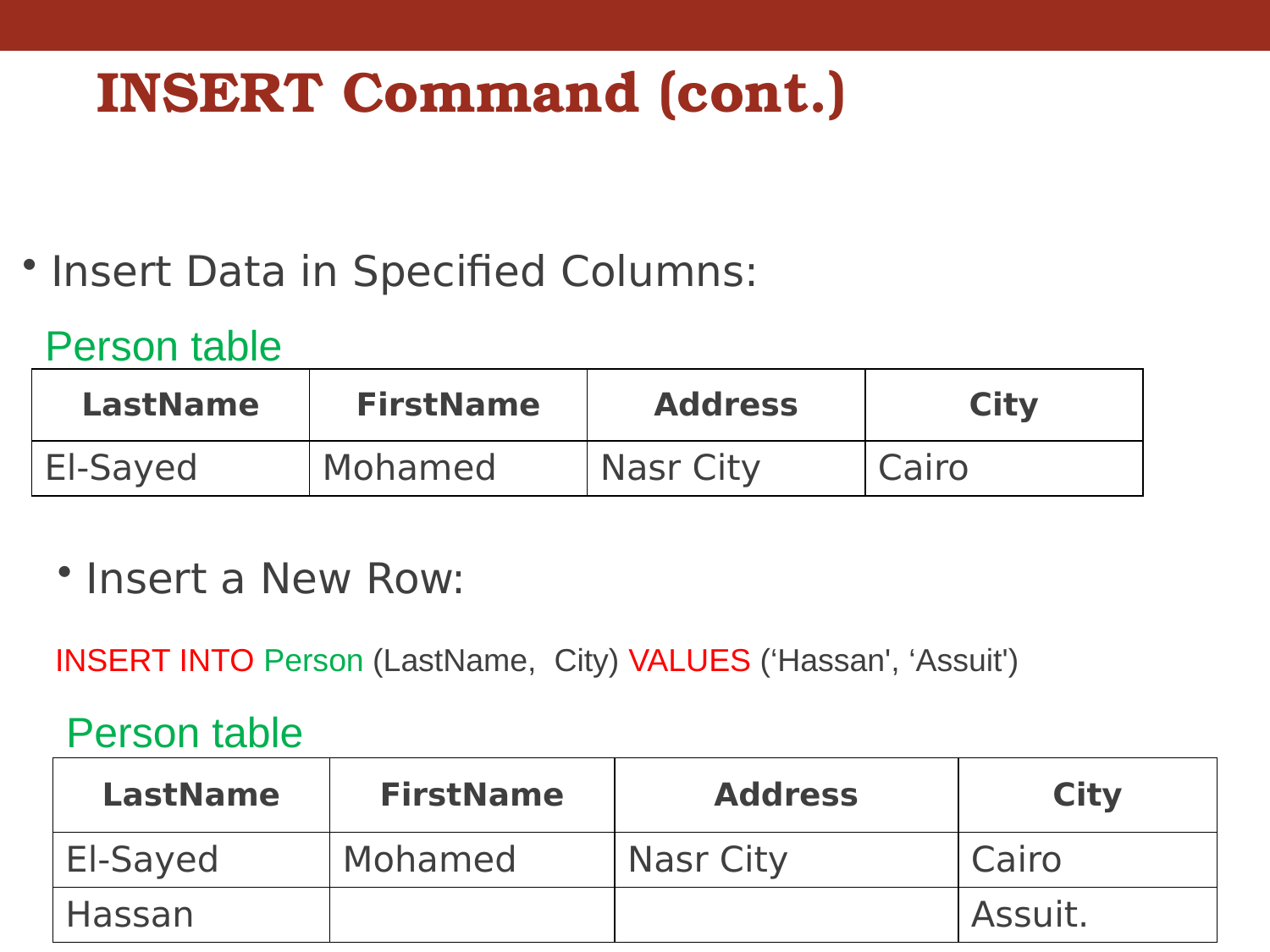

INSERT Command (cont.)
 Insert Data in Specified Columns:
Person table
| LastName | FirstName | Address | City |
| --- | --- | --- | --- |
| El-Sayed | Mohamed | Nasr City | Cairo |
 Insert a New Row:
| INSERT INTO Person (LastName, City) VALUES (‘Hassan', ‘Assuit') |
| --- |
Person table
| LastName | FirstName | Address | City |
| --- | --- | --- | --- |
| El-Sayed | Mohamed | Nasr City | Cairo |
| Hassan |  |  | Assuit. |